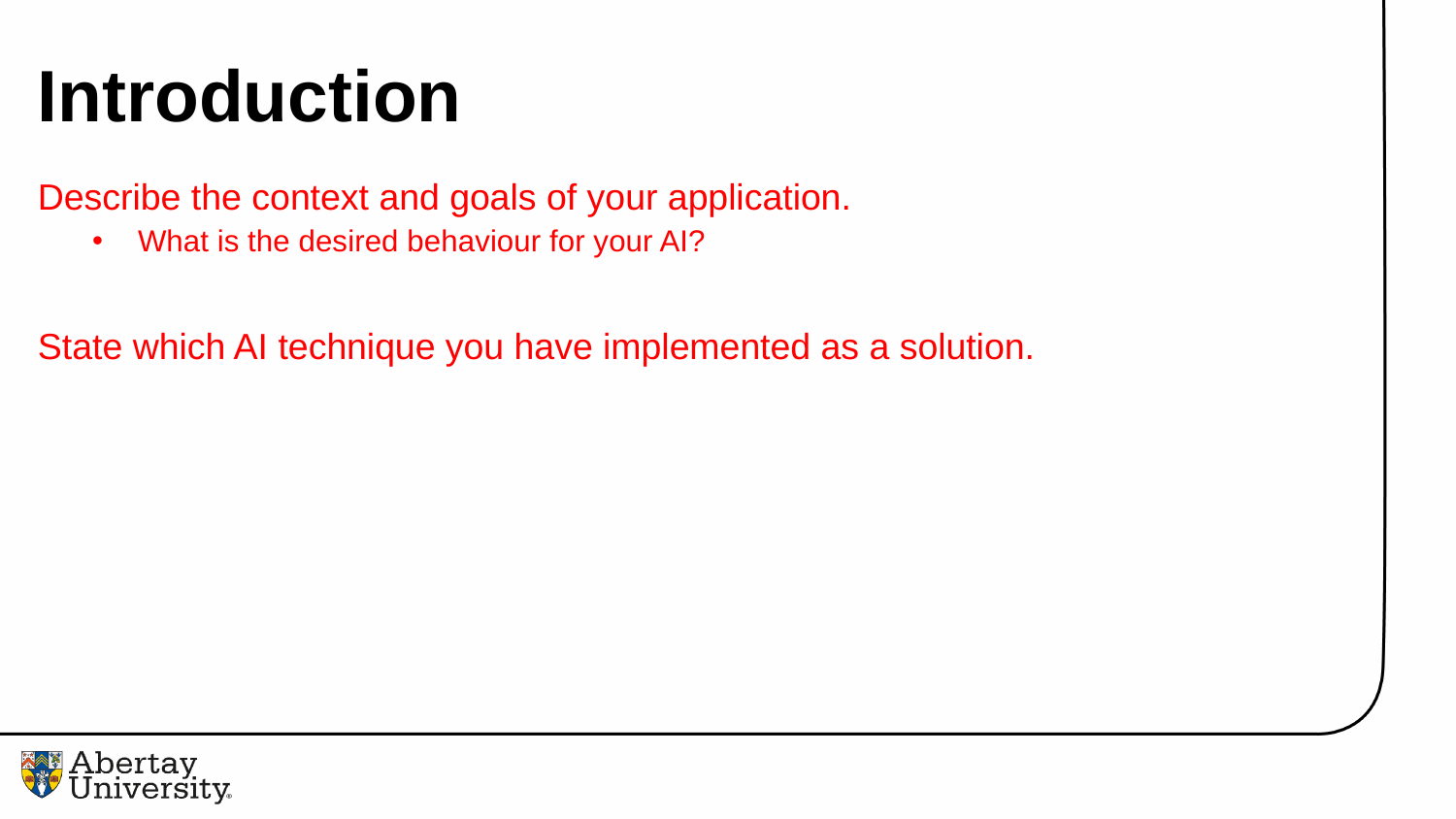

# Introduction
Describe the context and goals of your application.
What is the desired behaviour for your AI?

State which AI technique you have implemented as a solution.